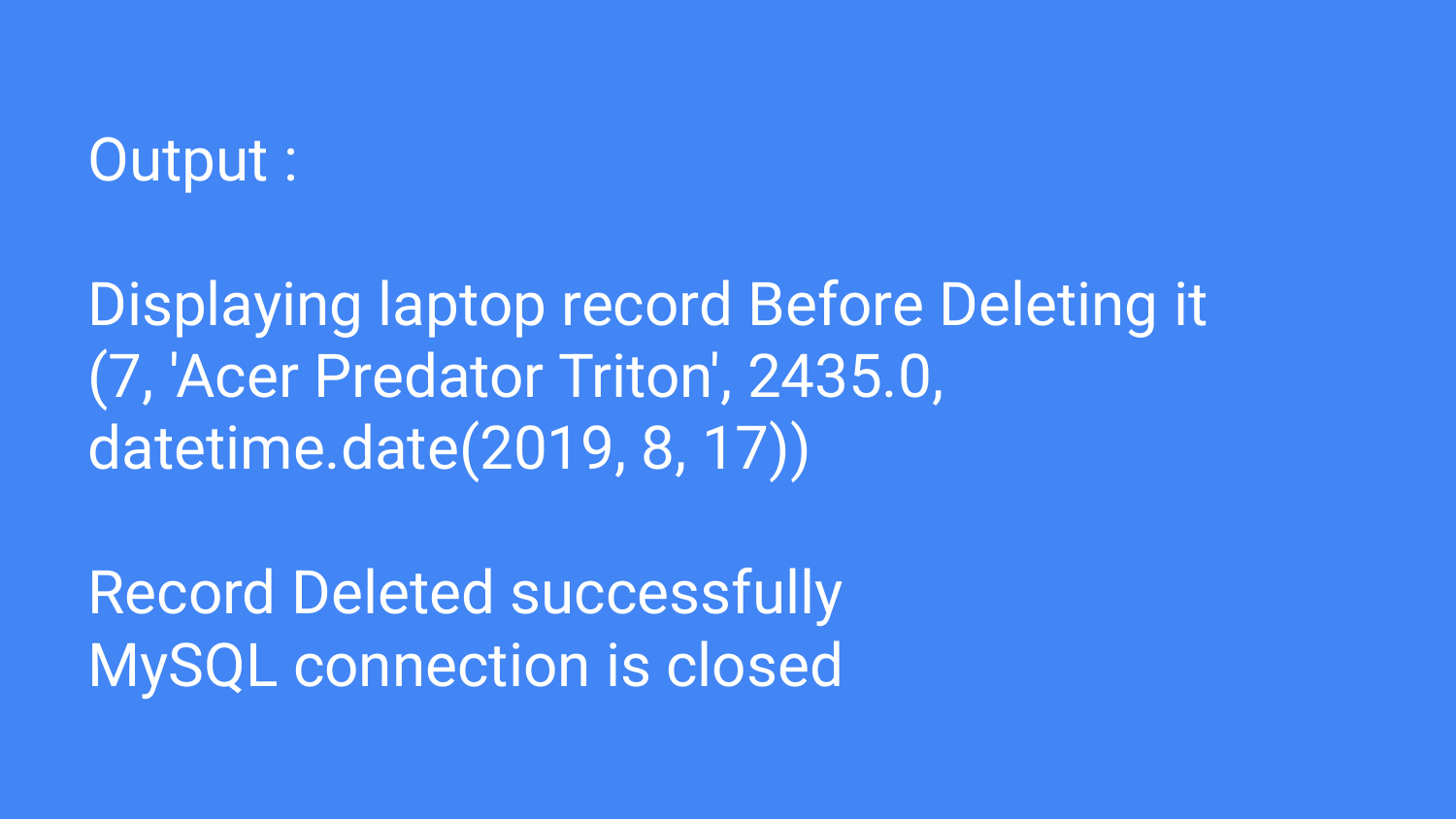

# Output :

Displaying laptop record Before Deleting it
(7, 'Acer Predator Triton', 2435.0, datetime.date(2019, 8, 17))

Record Deleted successfully
MySQL connection is closed